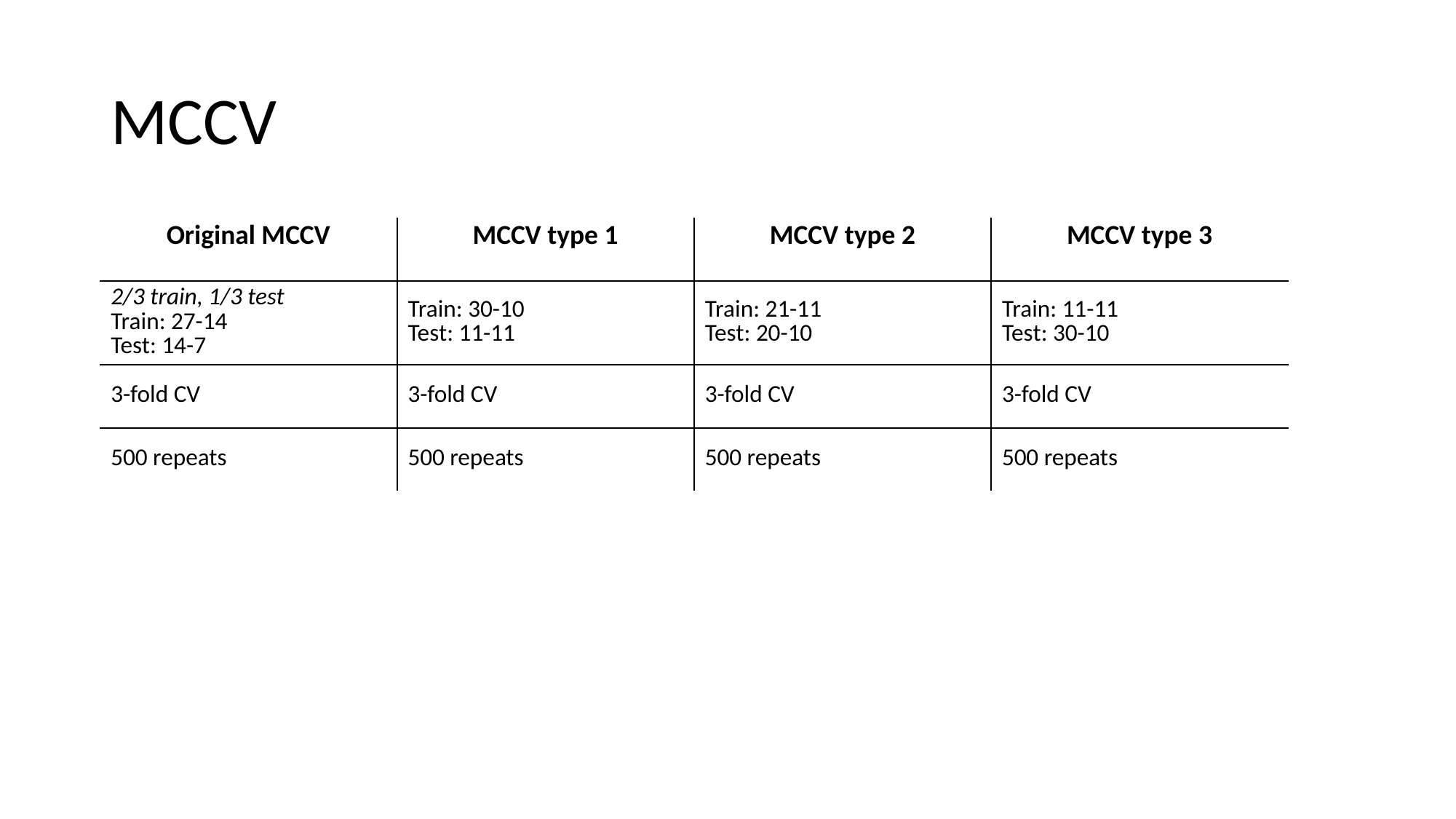

# MCCV
| Original MCCV | MCCV type 1 | MCCV type 2 | MCCV type 3 |
| --- | --- | --- | --- |
| 2/3 train, 1/3 test Train: 27-14 Test: 14-7 | Train: 30-10 Test: 11-11 | Train: 21-11 Test: 20-10 | Train: 11-11 Test: 30-10 |
| 3-fold CV | 3-fold CV | 3-fold CV | 3-fold CV |
| 500 repeats | 500 repeats | 500 repeats | 500 repeats |